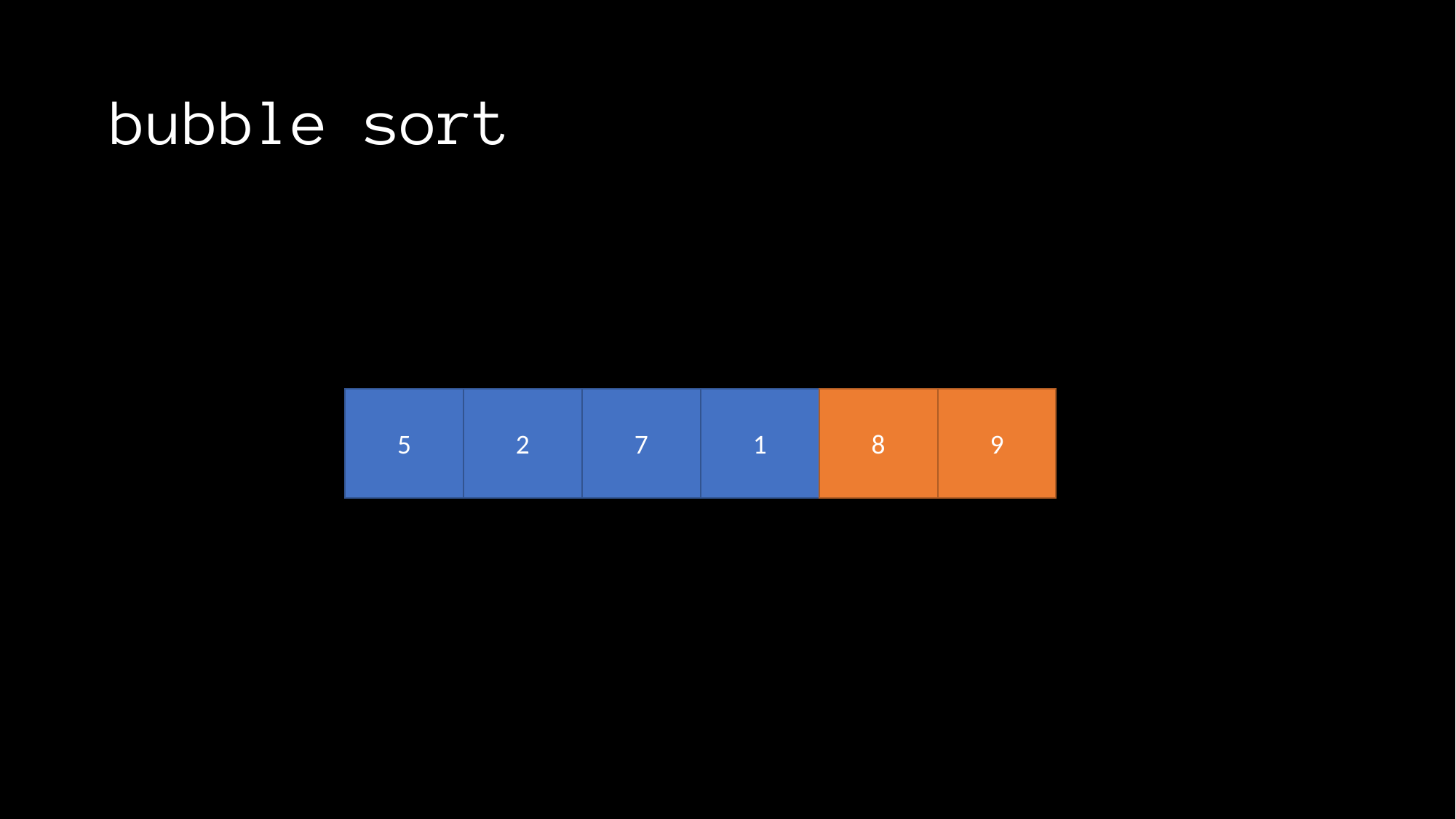

# bubble sort
5
2
7
1
8
9